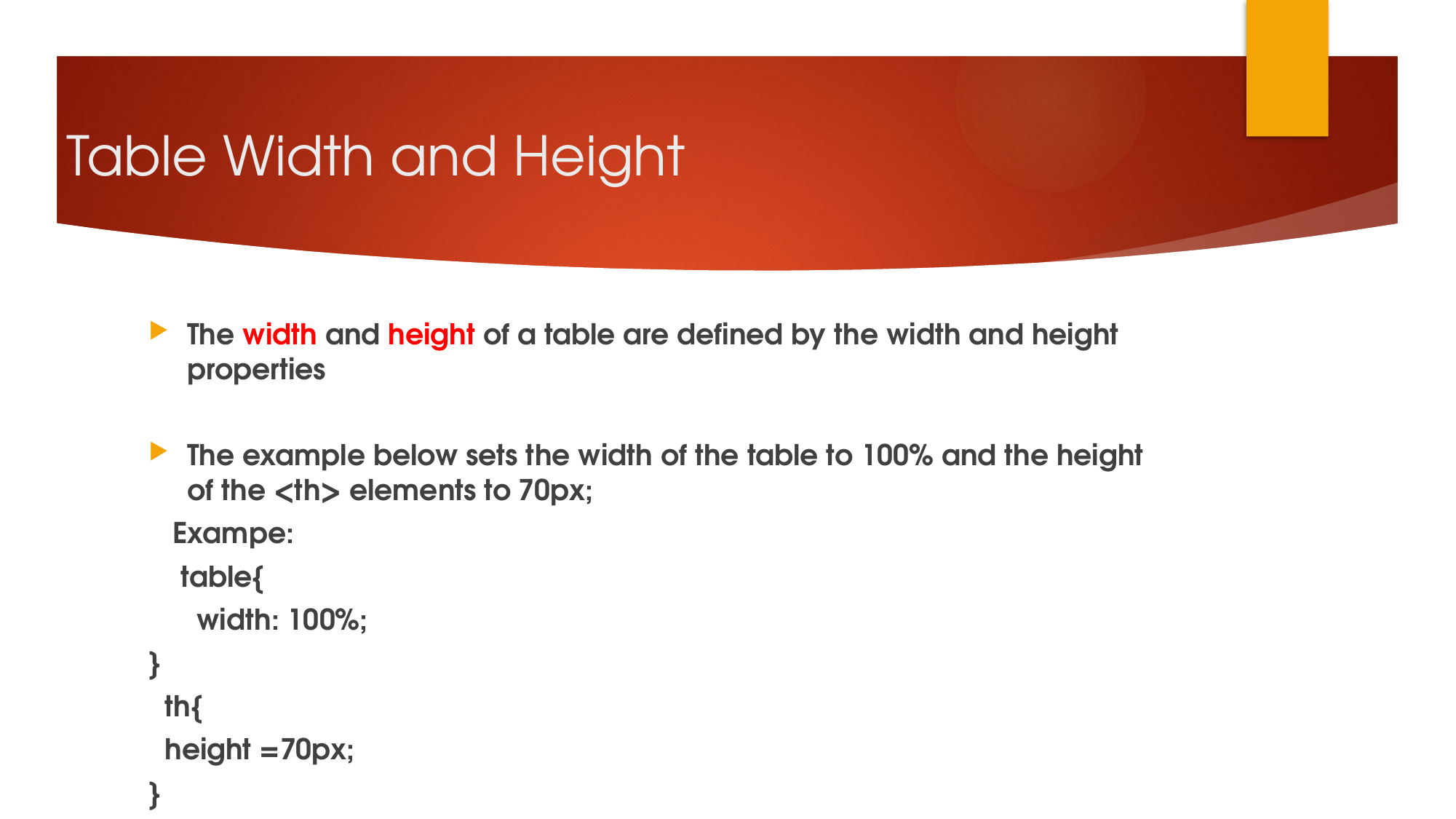

# Table Width and Height
The width and height of a table are defined by the width and height properties

The example below sets the width of the table to 100% and the height of the <th> elements to 70px;
   Exampe:
    table{
      width: 100%;
}
  th{
  height =70px;
}